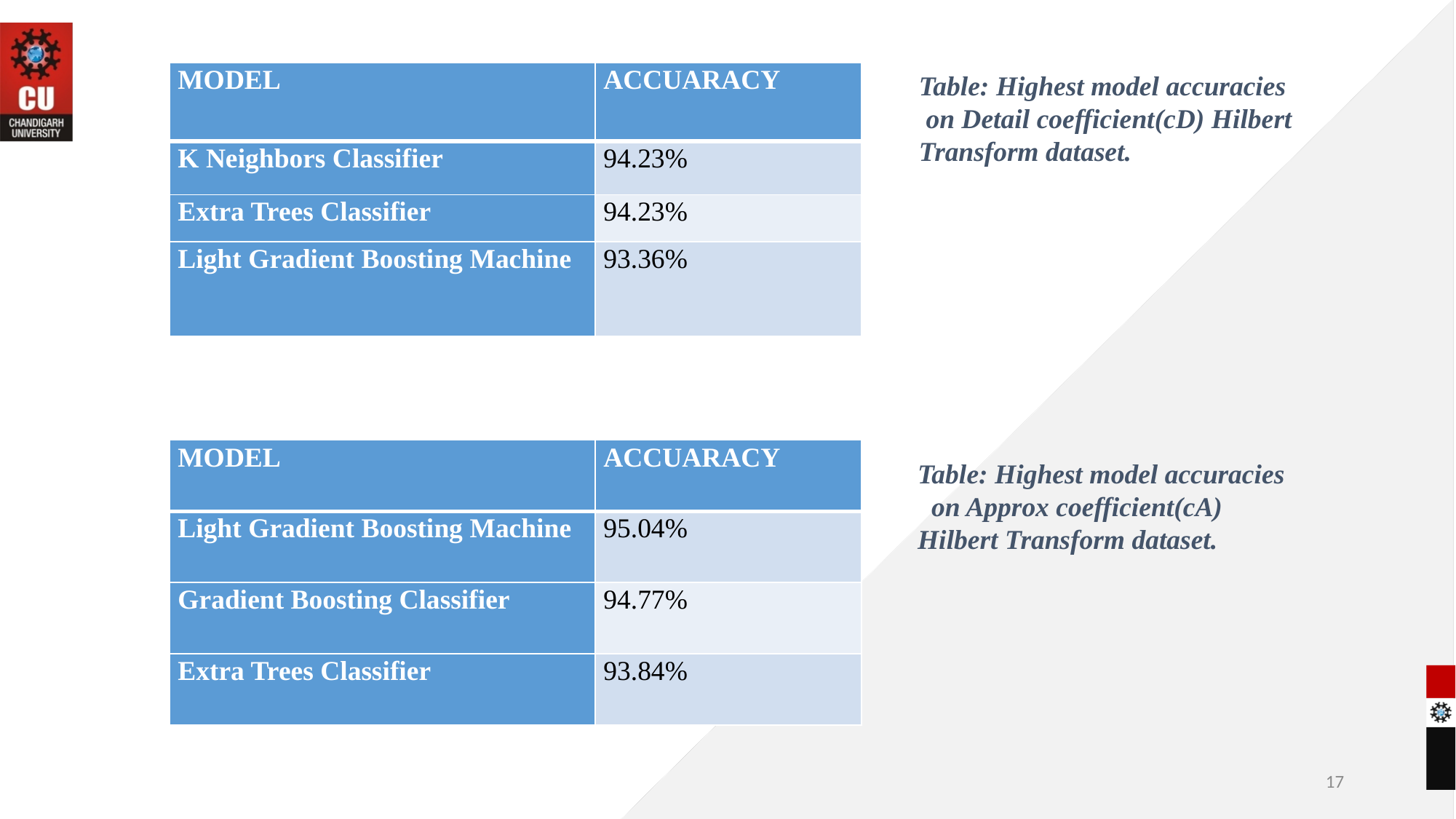

| MODEL | ACCUARACY |
| --- | --- |
| K Neighbors Classifier | 94.23% |
| Extra Trees Classifier | 94.23% |
| Light Gradient Boosting Machine | 93.36% |
Table: Highest model accuracies
 on Detail coefficient(cD) Hilbert
Transform dataset.

| MODEL | ACCUARACY |
| --- | --- |
| Light Gradient Boosting Machine | 95.04% |
| Gradient Boosting Classifier | 94.77% |
| Extra Trees Classifier | 93.84% |
Table: Highest model accuracies    on Approx coefficient(cA) Hilbert Transform dataset.

17